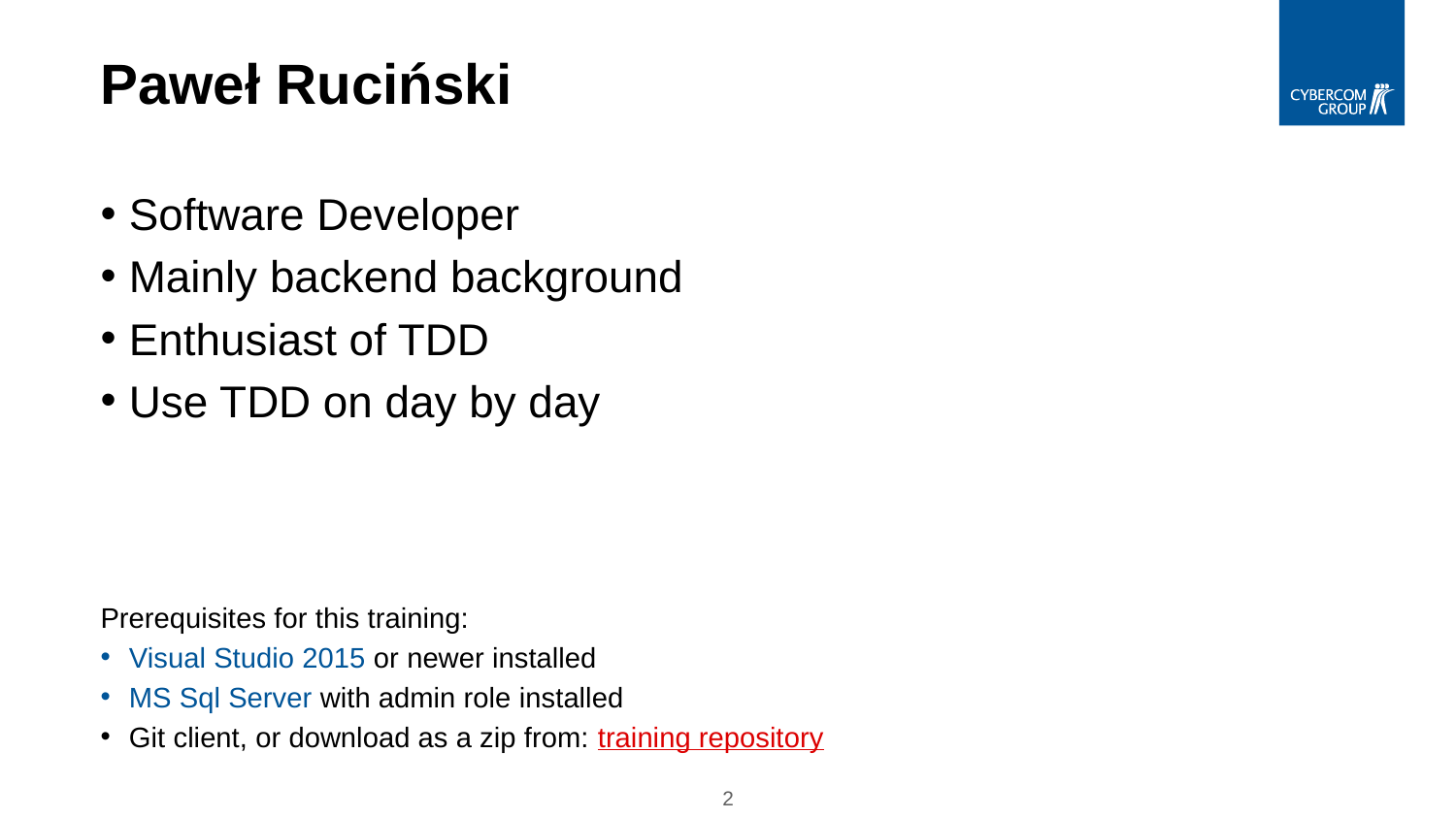

# Paweł Ruciński
Software Developer
Mainly backend background
Enthusiast of TDD
Use TDD on day by day

Prerequisites for this training:
Visual Studio 2015 or newer installed
MS Sql Server with admin role installed
Git client, or download as a zip from: training repository
2